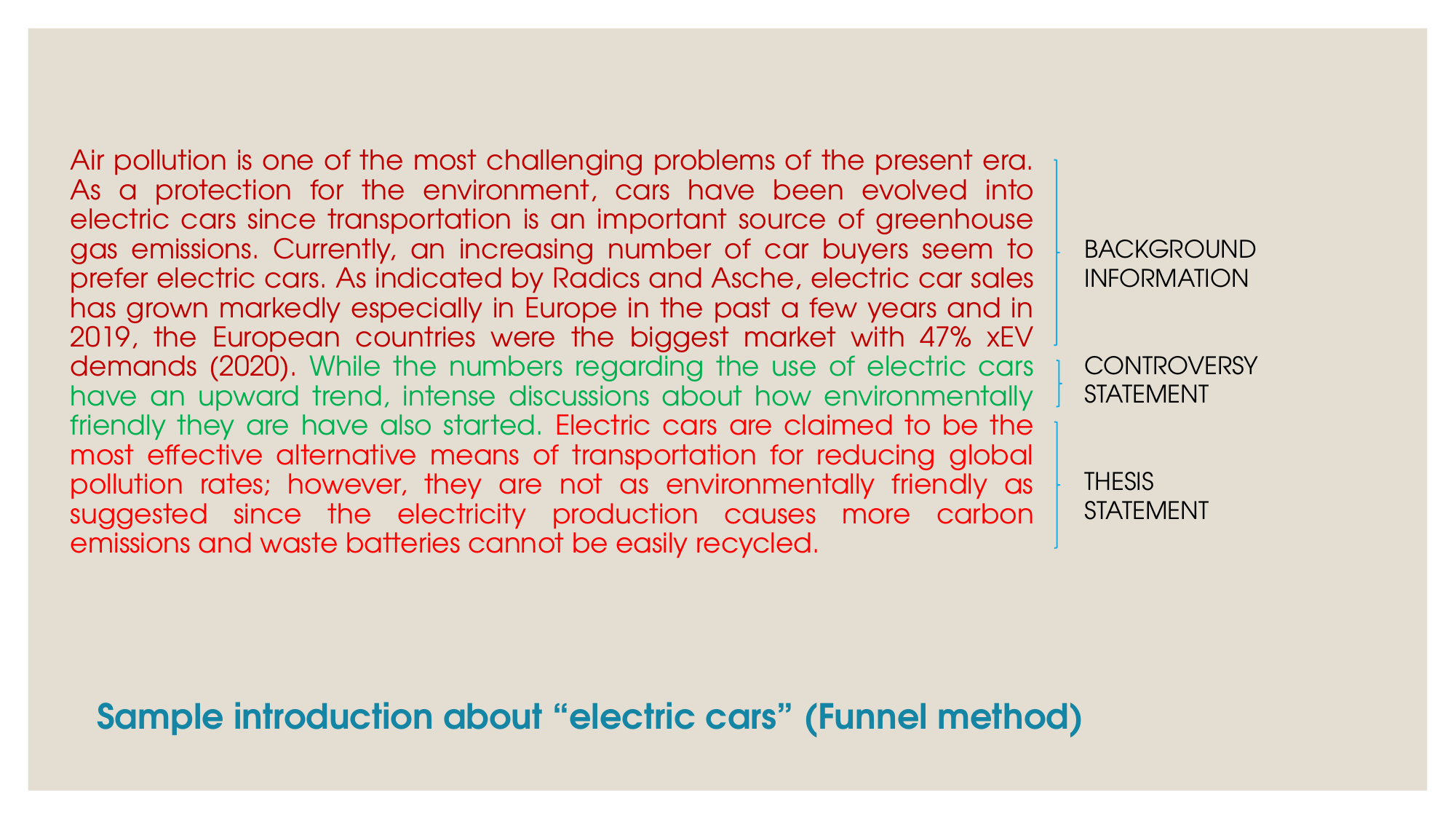

Air pollution is one of the most challenging problems of the present era. As a protection for the environment, cars have been evolved into electric cars since transportation is an important source of greenhouse gas emissions. Currently, an increasing number of car buyers seem to prefer electric cars. As indicated by Radics and Asche, electric car sales has grown markedly especially in Europe in the past a few years and in 2019, the European countries were the biggest market with 47% xEV demands (2020). While the numbers regarding the use of electric cars have an upward trend, intense discussions about how environmentally friendly they are have also started. Electric cars are claimed to be the most effective alternative means of transportation for reducing global pollution rates; however, they are not as environmentally friendly as suggested since the electricity production causes more carbon emissions and waste batteries cannot be easily recycled.

BACKGROUND INFORMATION

CONTROVERSY
STATEMENT

THESIS
STATEMENT

# Sample introduction about “electric cars” (Funnel method)